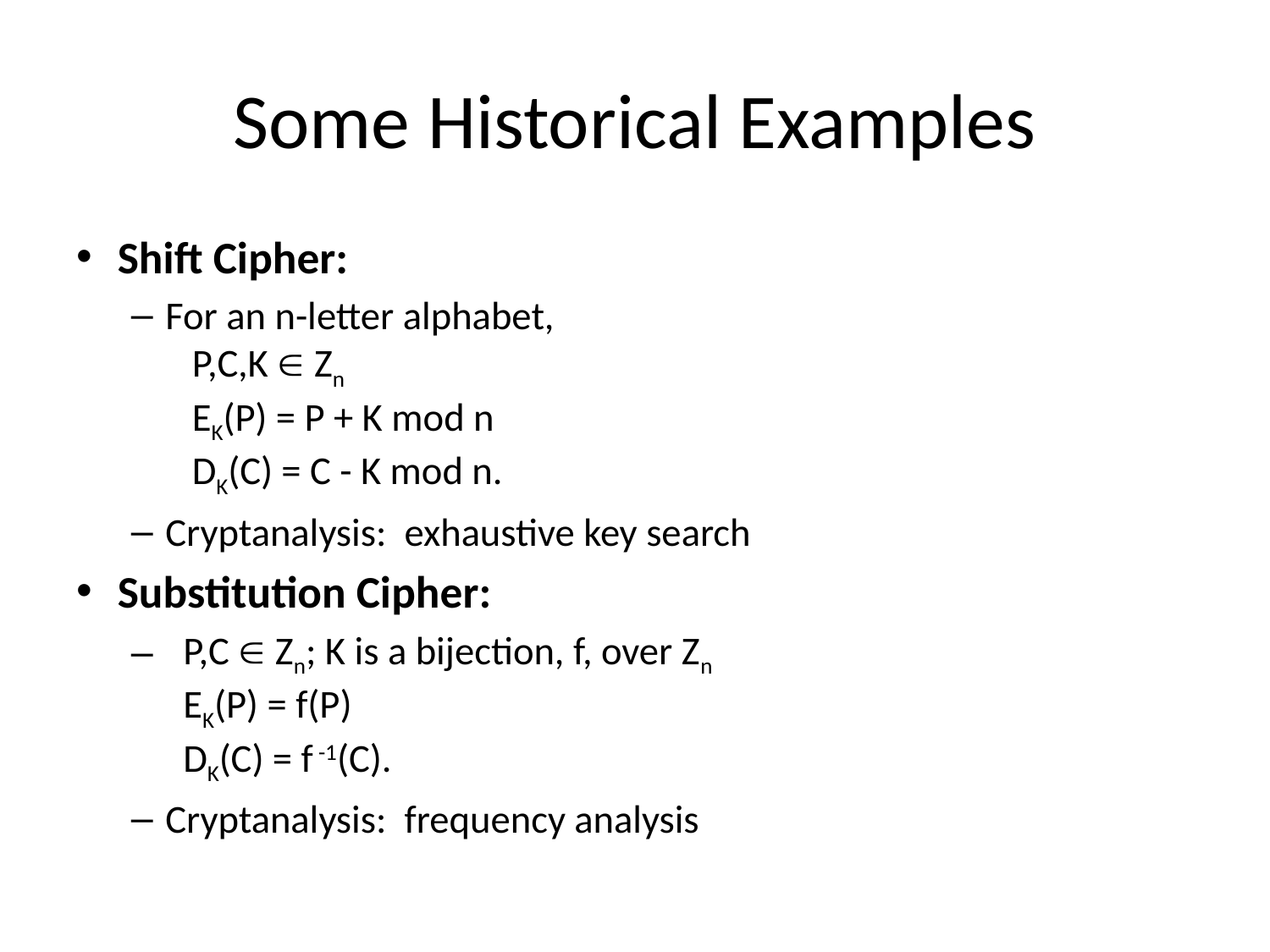

# Some Historical Examples
Shift Cipher:
For an n-letter alphabet,
   P,C,K ∈ Zn
   EK(P) = P + K mod n
   DK(C) = C - K mod n.
Cryptanalysis:  exhaustive key search
Substitution Cipher:
  P,C ∈ Zn; K is a bijection, f, over Zn
  EK(P) = f(P)
  DK(C) = f -1(C).
Cryptanalysis:  frequency analysis